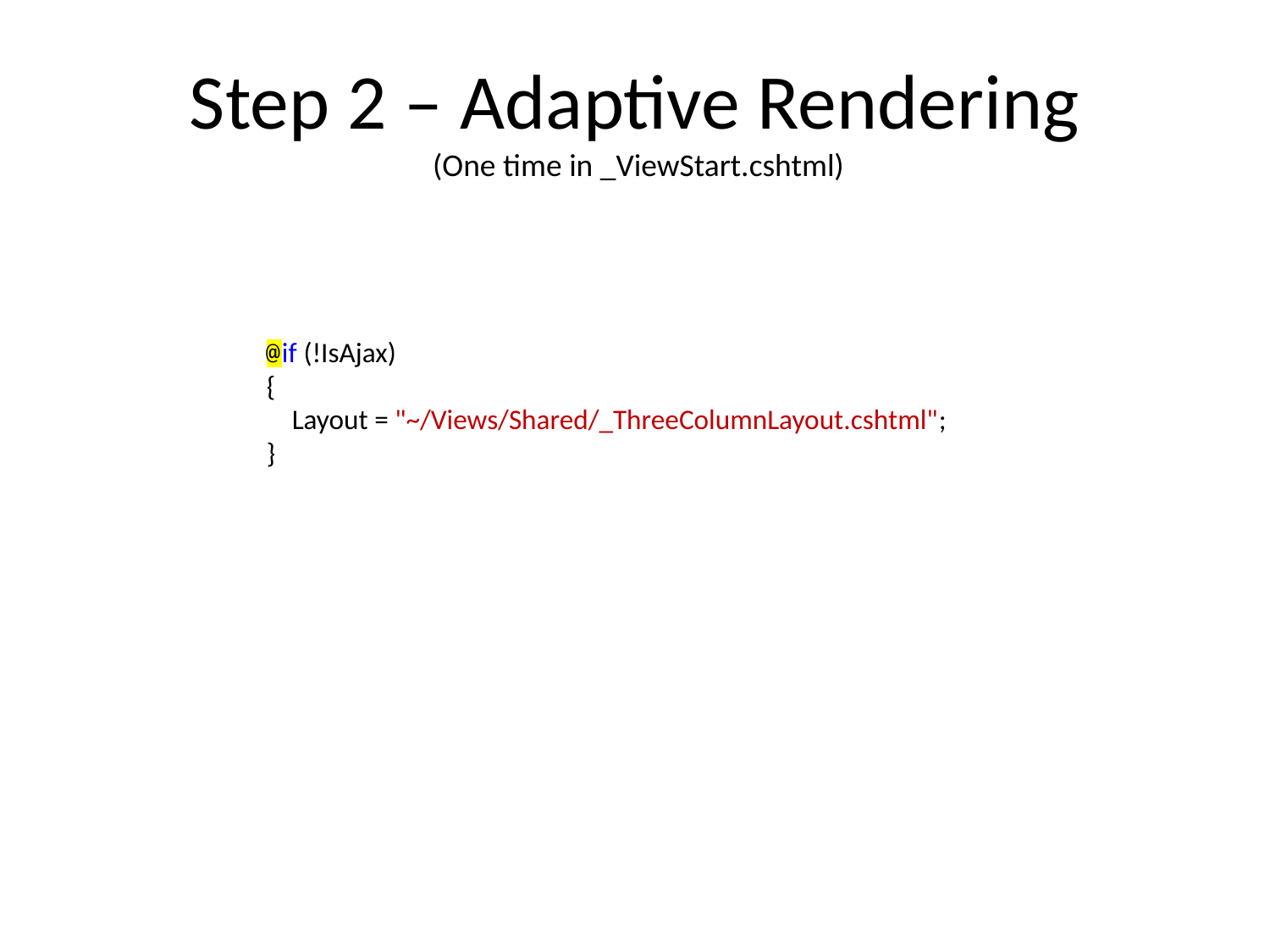

# Step 2 – Adaptive Rendering (One time in _ViewStart.cshtml)
@if (!IsAjax)
{
    Layout = "~/Views/Shared/_ThreeColumnLayout.cshtml";
}